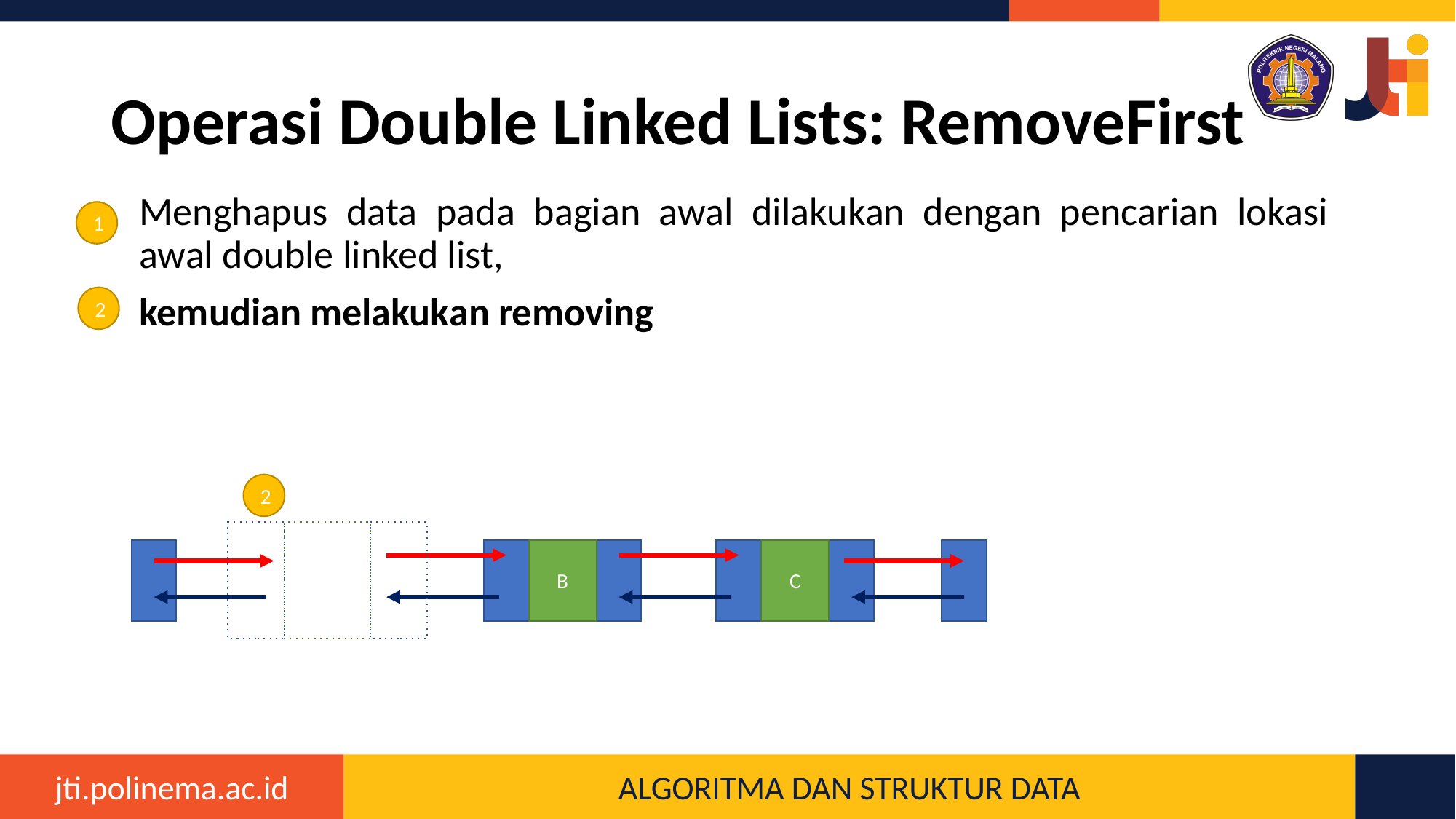

# Operasi Double Linked Lists: RemoveFirst
Menghapus data pada bagian awal dilakukan dengan pencarian lokasi awal double linked list,
kemudian melakukan removing
1
2
2

C

B